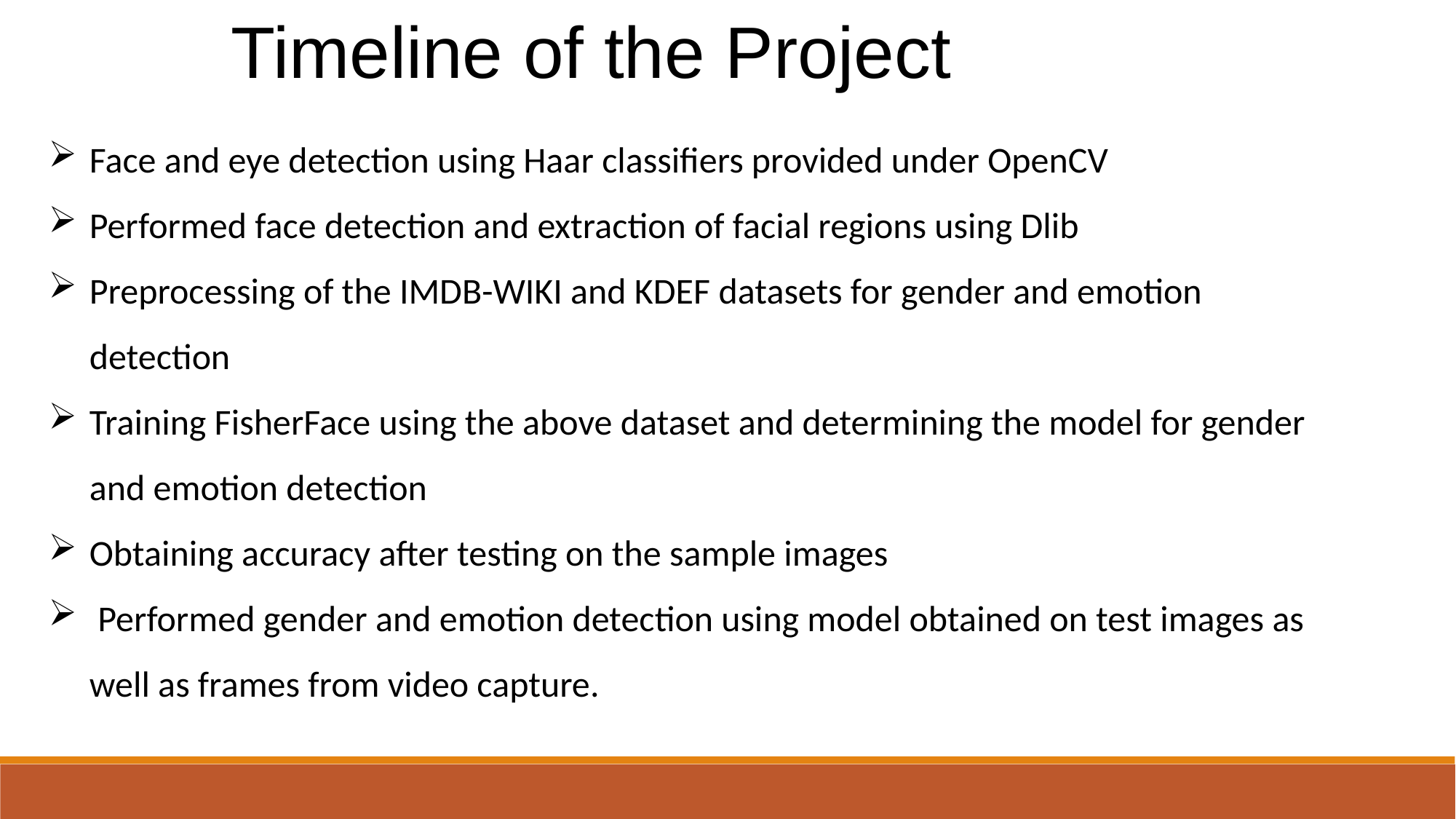

Timeline of the Project
Face and eye detection using Haar classifiers provided under OpenCV
Performed face detection and extraction of facial regions using Dlib
Preprocessing of the IMDB-WIKI and KDEF datasets for gender and emotion detection
Training FisherFace using the above dataset and determining the model for gender and emotion detection
Obtaining accuracy after testing on the sample images
 Performed gender and emotion detection using model obtained on test images as well as frames from video capture.